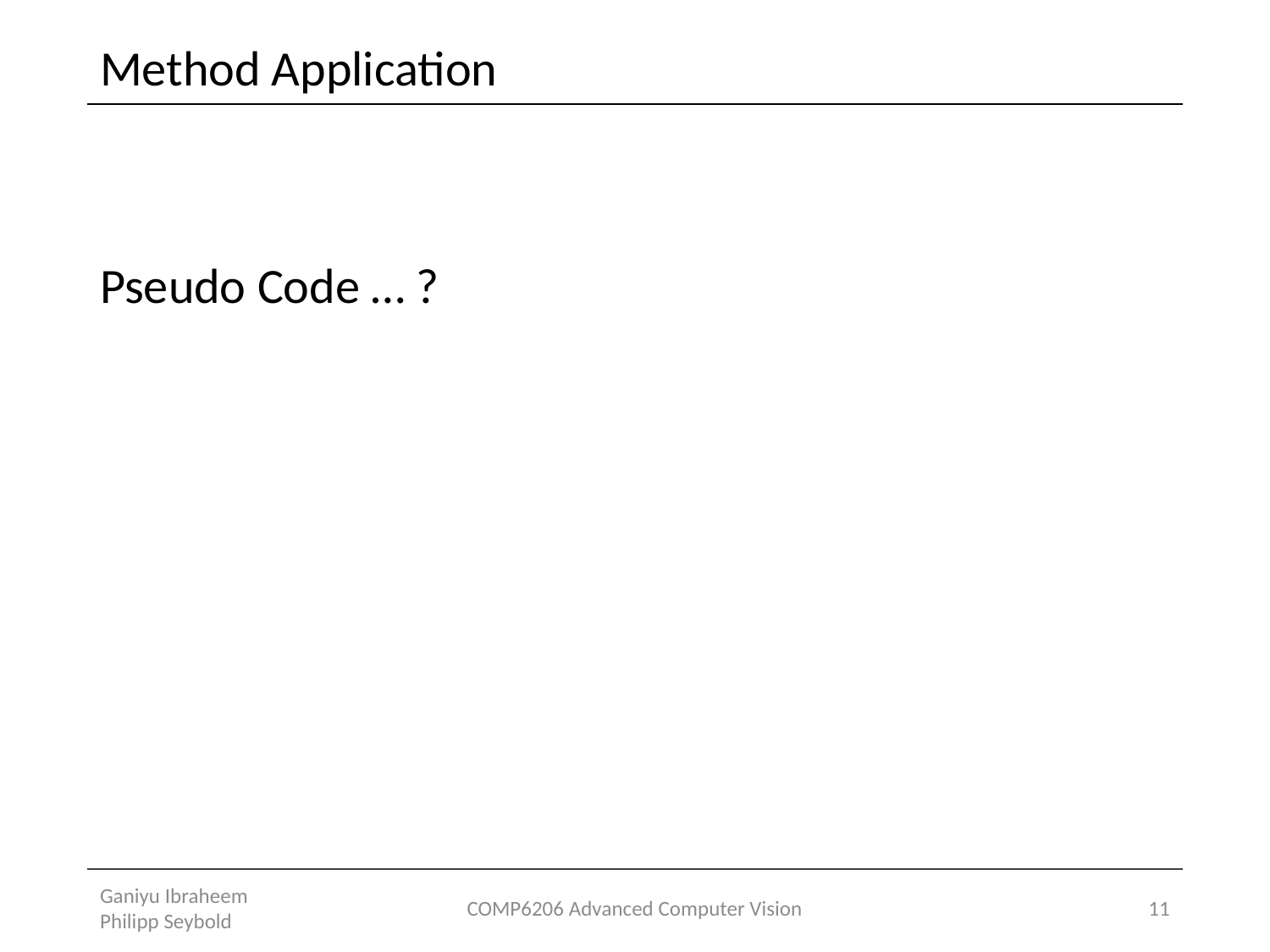

# Method Application
Pseudo Code … ?
Ganiyu Ibraheem  Philipp Seybold
COMP6206 Advanced Computer Vision
11